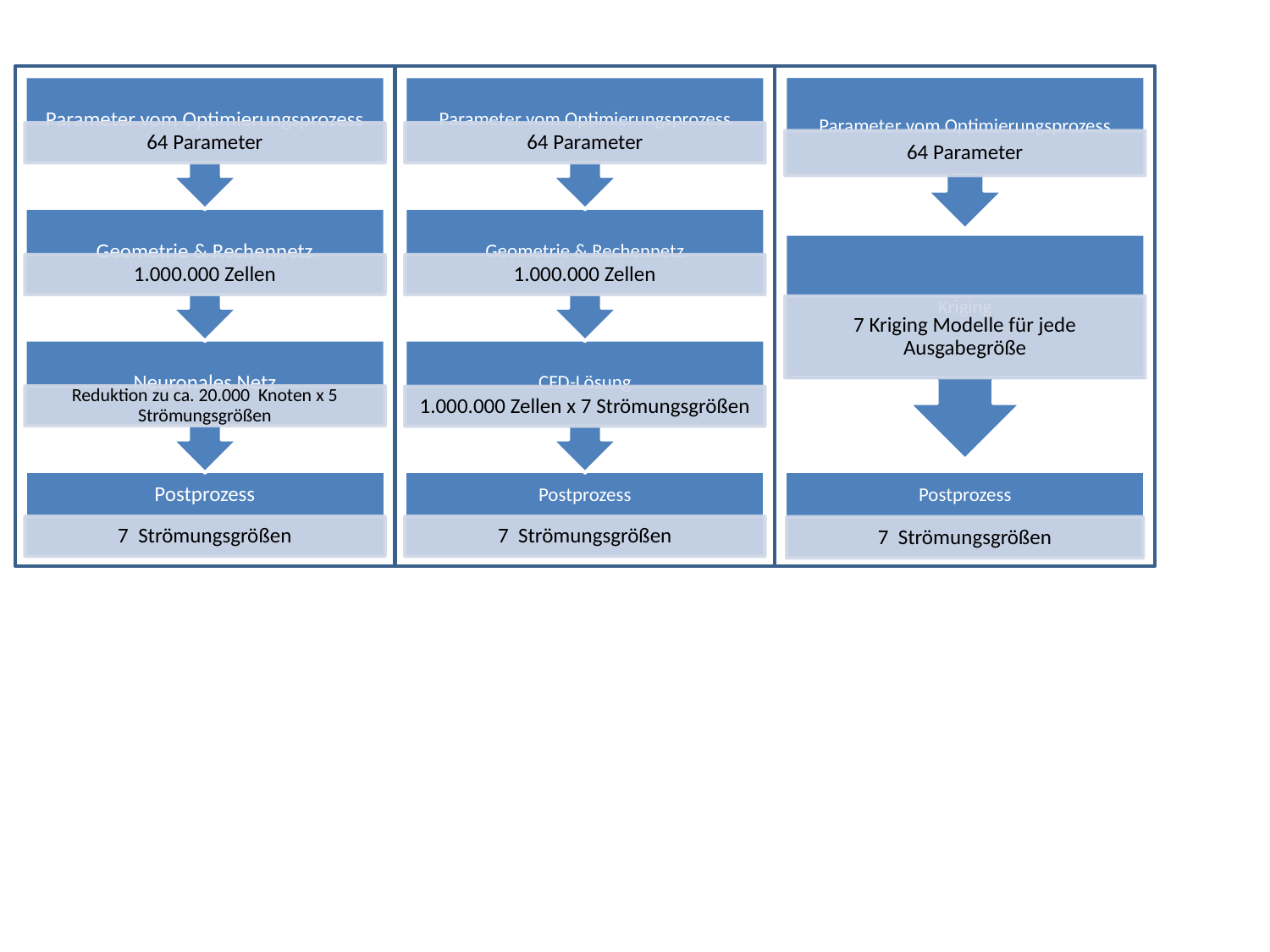

Postprozess
7  Strömungsgrößen
Neuronales Netz
Reduktion zu ca. 20.000  Knoten x 5 Strömungsgrößen
Geometrie & Rechennetz
1.000.000 Zellen
Parameter vom Optimierungsprozess
64 Parameter
Postprozess
7  Strömungsgrößen
CFD-Lösung
1.000.000 Zellen x 7 Strömungsgrößen
Geometrie & Rechennetz
1.000.000 Zellen
Parameter vom Optimierungsprozess
64 Parameter
Postprozess
7  Strömungsgrößen
Kriging
7 Kriging Modelle für jede Ausgabegröße
Parameter vom Optimierungsprozess
64 Parameter